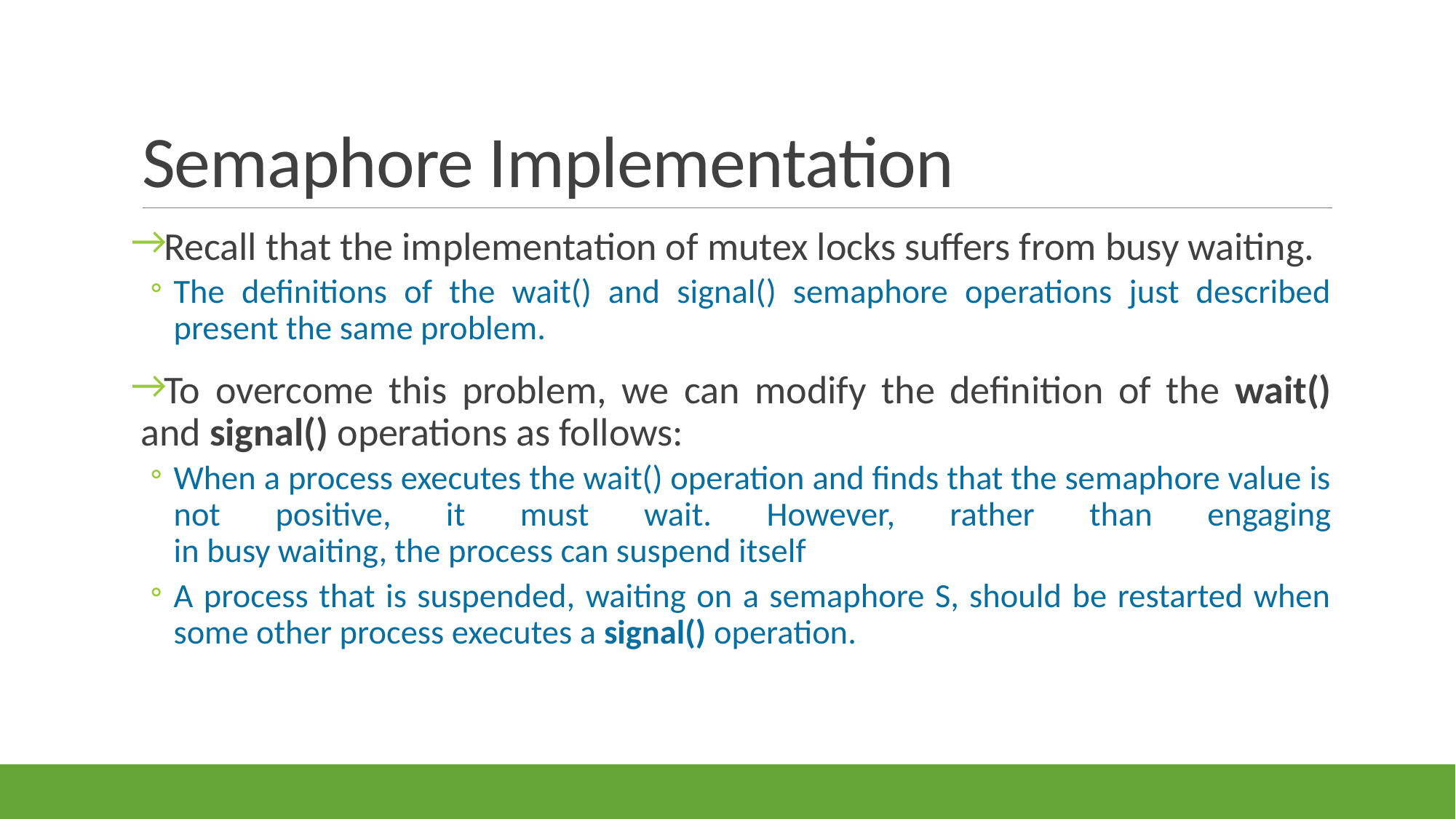

# Semaphore Implementation
Recall that the implementation of mutex locks suffers from busy waiting.
The definitions of the wait() and signal() semaphore operations just described present the same problem.
To overcome this problem, we can modify the definition of the wait() and signal() operations as follows:
When a process executes the wait() operation and finds that the semaphore value is not positive, it must wait. However, rather than engaging
in busy waiting, the process can suspend itself
A process that is suspended, waiting on a semaphore S, should be restarted when some other process executes a signal() operation.